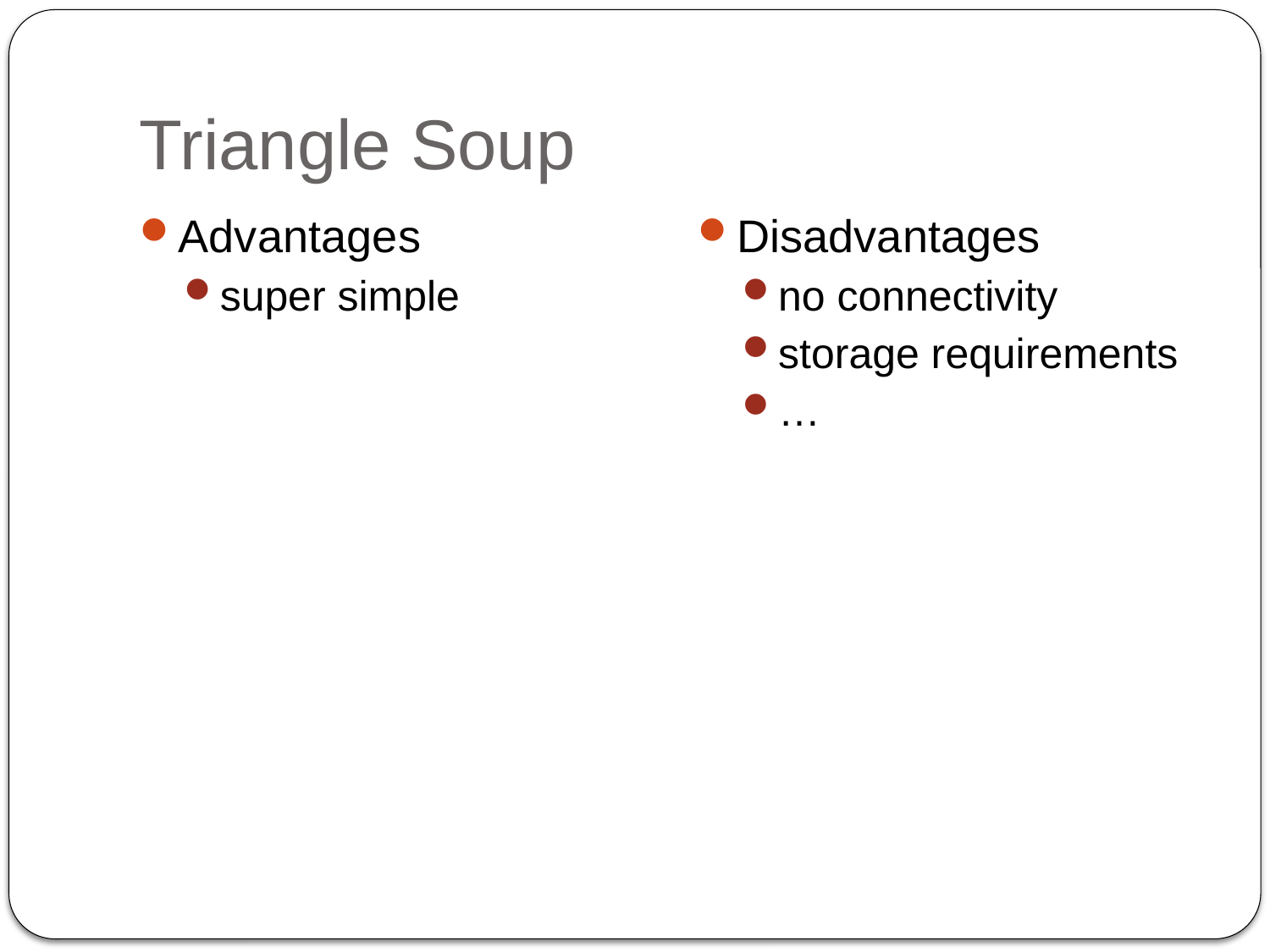

# Triangle Soup
Advantages
super simple
Disadvantages
no connectivity
storage requirements
…
38